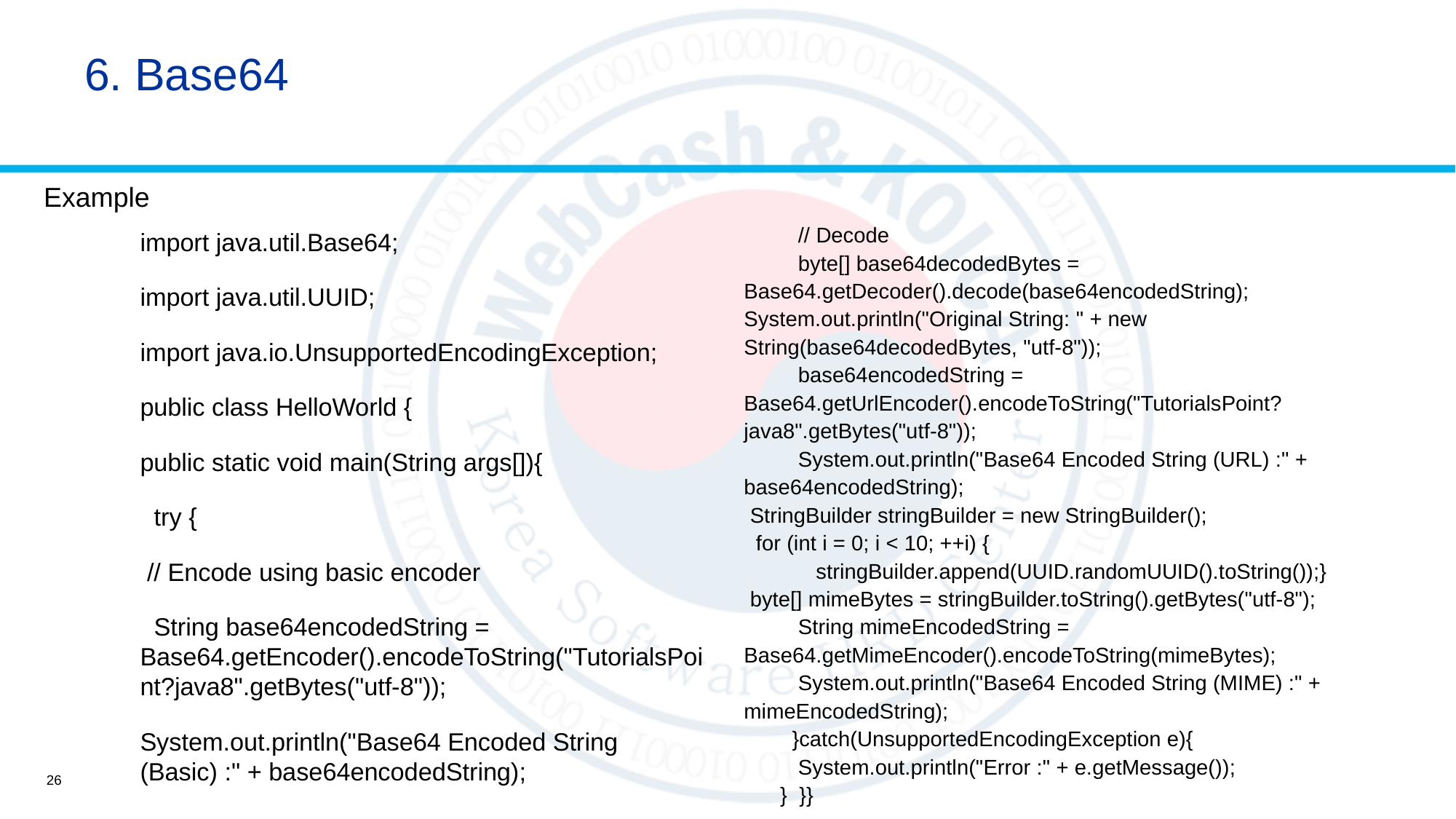

# 6. Base64
Example

         // Decode
         byte[] base64decodedBytes = Base64.getDecoder().decode(base64encodedString);
System.out.println("Original String: " + new String(base64decodedBytes, "utf-8"));
         base64encodedString = Base64.getUrlEncoder().encodeToString("TutorialsPoint?java8".getBytes("utf-8"));
         System.out.println("Base64 Encoded String (URL) :" + base64encodedString);
 StringBuilder stringBuilder = new StringBuilder();
  for (int i = 0; i < 10; ++i) {
            stringBuilder.append(UUID.randomUUID().toString());}
 byte[] mimeBytes = stringBuilder.toString().getBytes("utf-8");
         String mimeEncodedString = Base64.getMimeEncoder().encodeToString(mimeBytes);
         System.out.println("Base64 Encoded String (MIME) :" + mimeEncodedString);
        }catch(UnsupportedEncodingException e){
         System.out.println("Error :" + e.getMessage());
      }  }}
import java.util.Base64;
import java.util.UUID;
import java.io.UnsupportedEncodingException;
public class HelloWorld {
public static void main(String args[]){
  try {
 // Encode using basic encoder
  String base64encodedString = Base64.getEncoder().encodeToString("TutorialsPoint?java8".getBytes("utf-8"));
System.out.println("Base64 Encoded String (Basic) :" + base64encodedString);
26